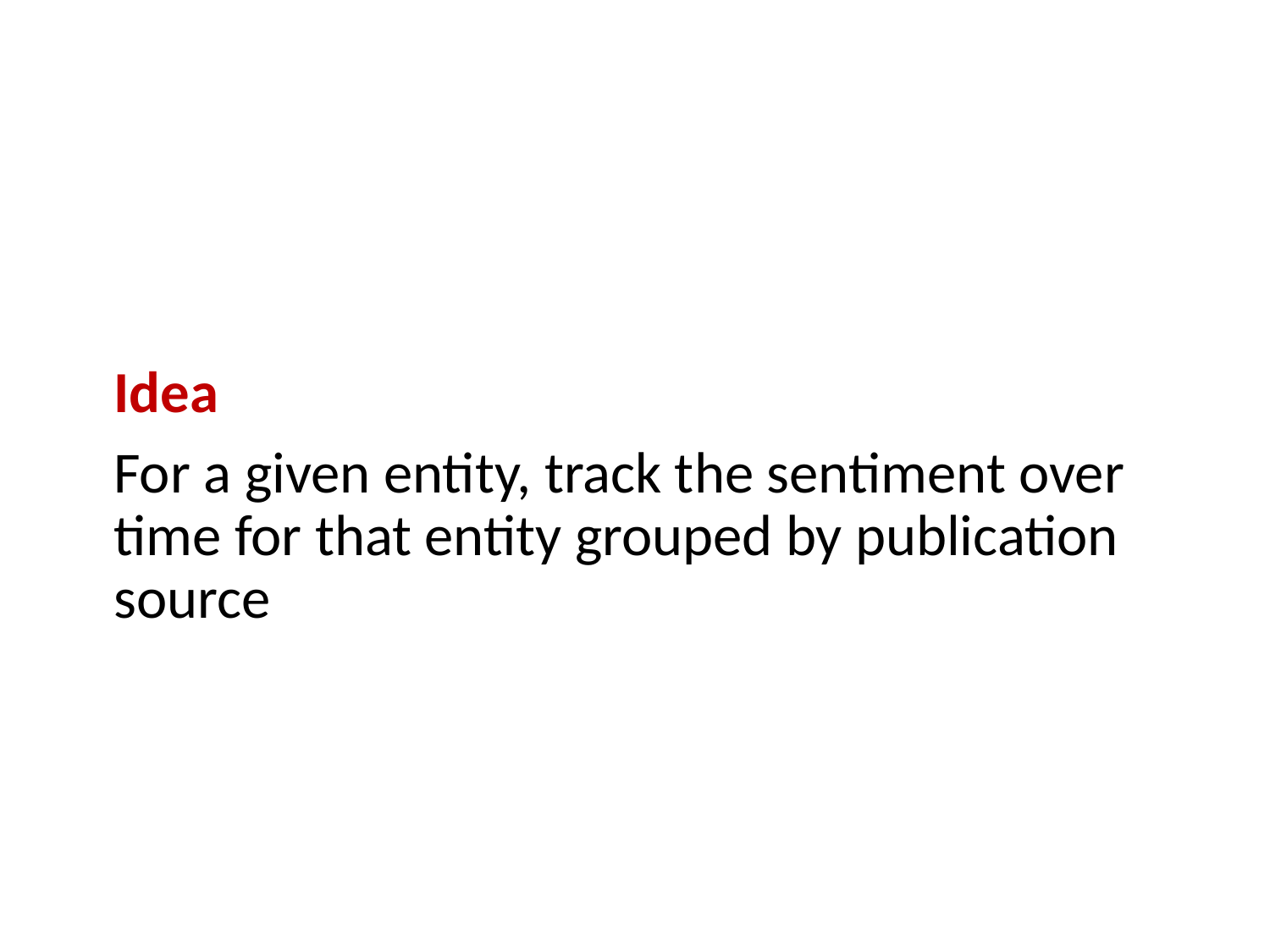

Idea
For a given entity, track the sentiment over time for that entity grouped by publication source